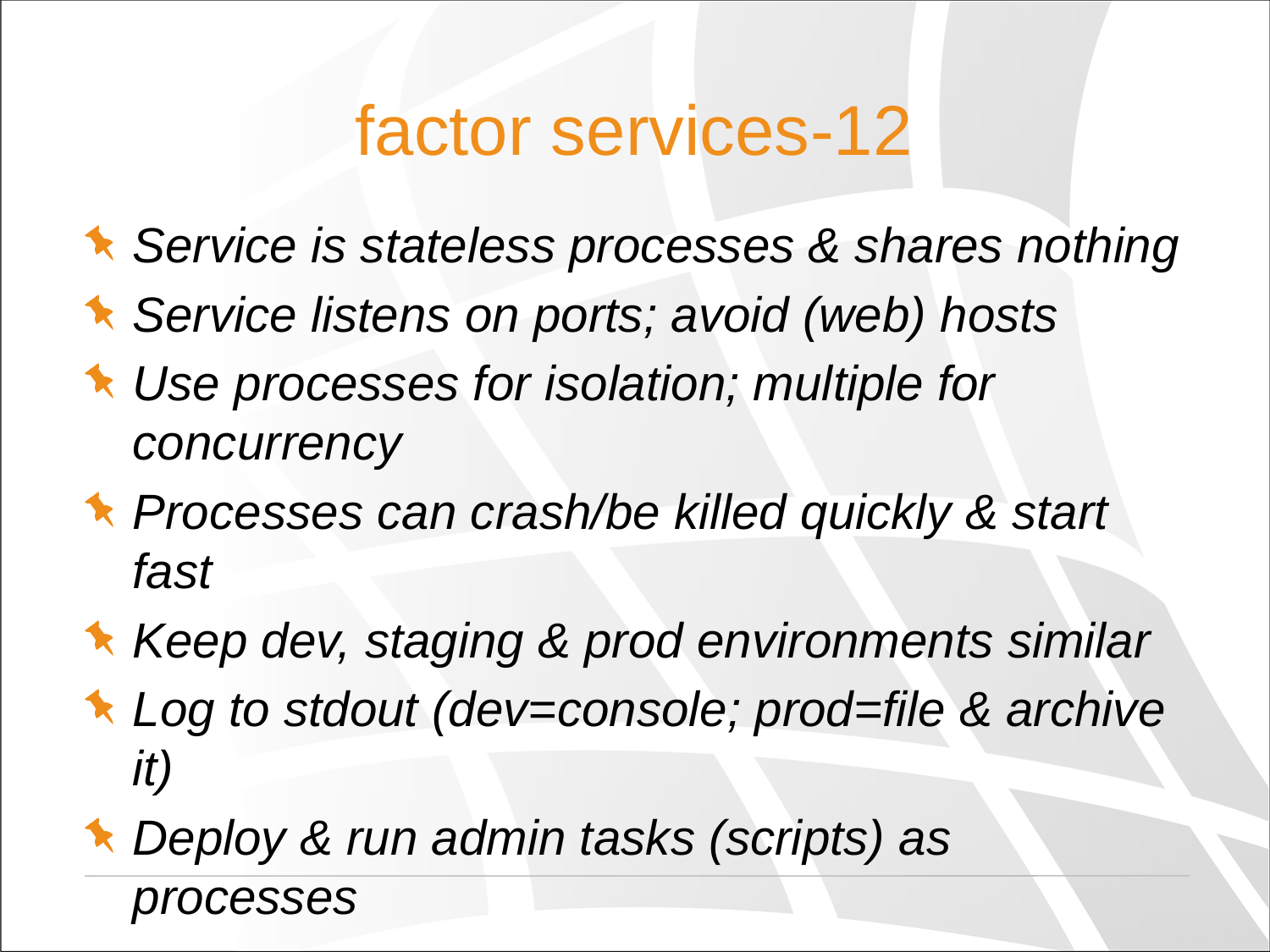

# 12-factor services
Service is stateless processes & shares nothing
Service listens on ports; avoid (web) hosts
Use processes for isolation; multiple for concurrency
Processes can crash/be killed quickly & start fast
Keep dev, staging & prod environments similar
Log to stdout (dev=console; prod=file & archive it)
Deploy & run admin tasks (scripts) as processes